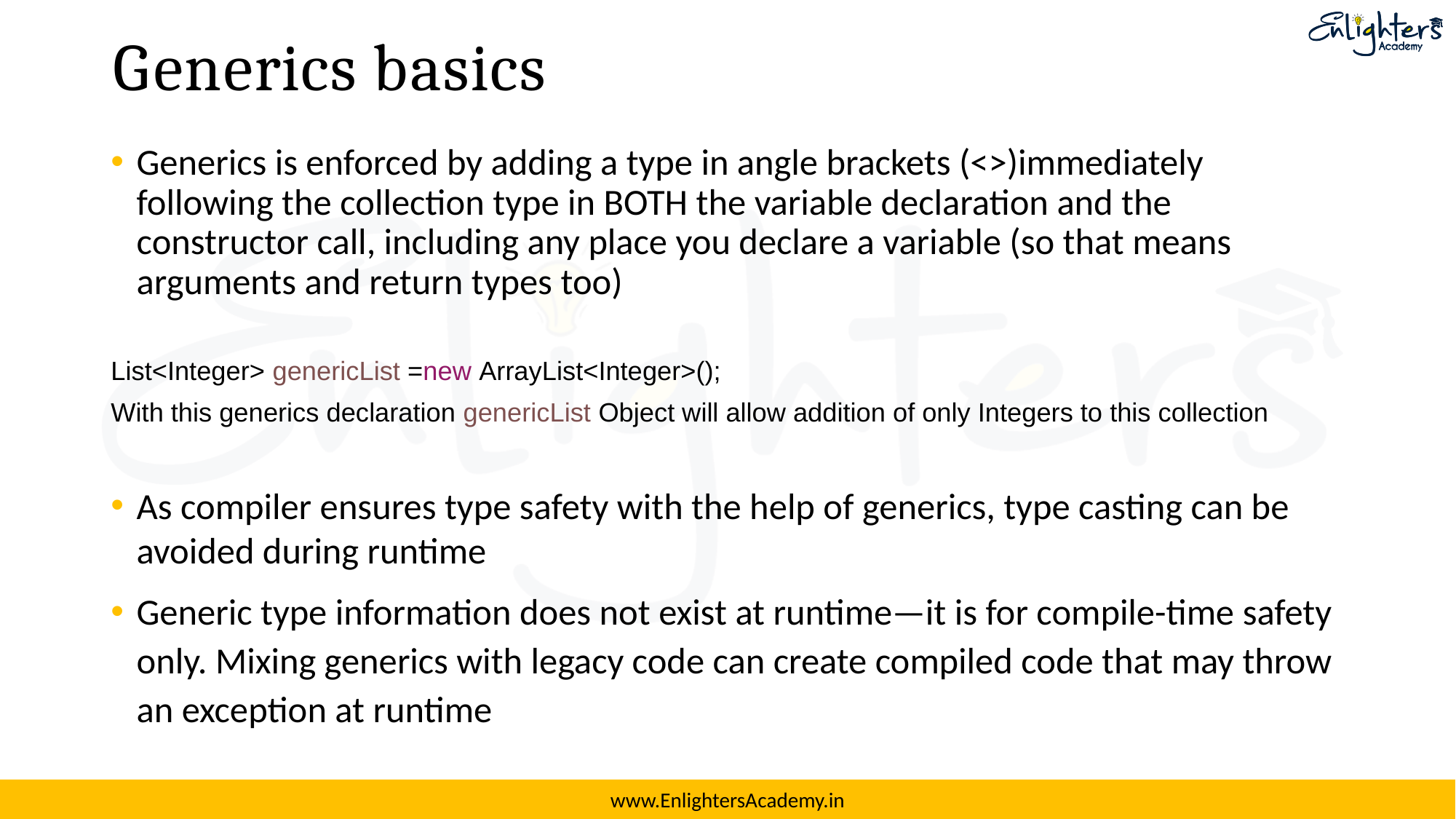

# Generics basics
Generics is enforced by adding a type in angle brackets (<>)immediately following the collection type in BOTH the variable declaration and the constructor call, including any place you declare a variable (so that means arguments and return types too)

List<Integer> genericList =new ArrayList<Integer>();
With this generics declaration genericList Object will allow addition of only Integers to this collection

As compiler ensures type safety with the help of generics, type casting can be avoided during runtime
Generic type information does not exist at runtime—it is for compile-time safety only. Mixing generics with legacy code can create compiled code that may throw an exception at runtime